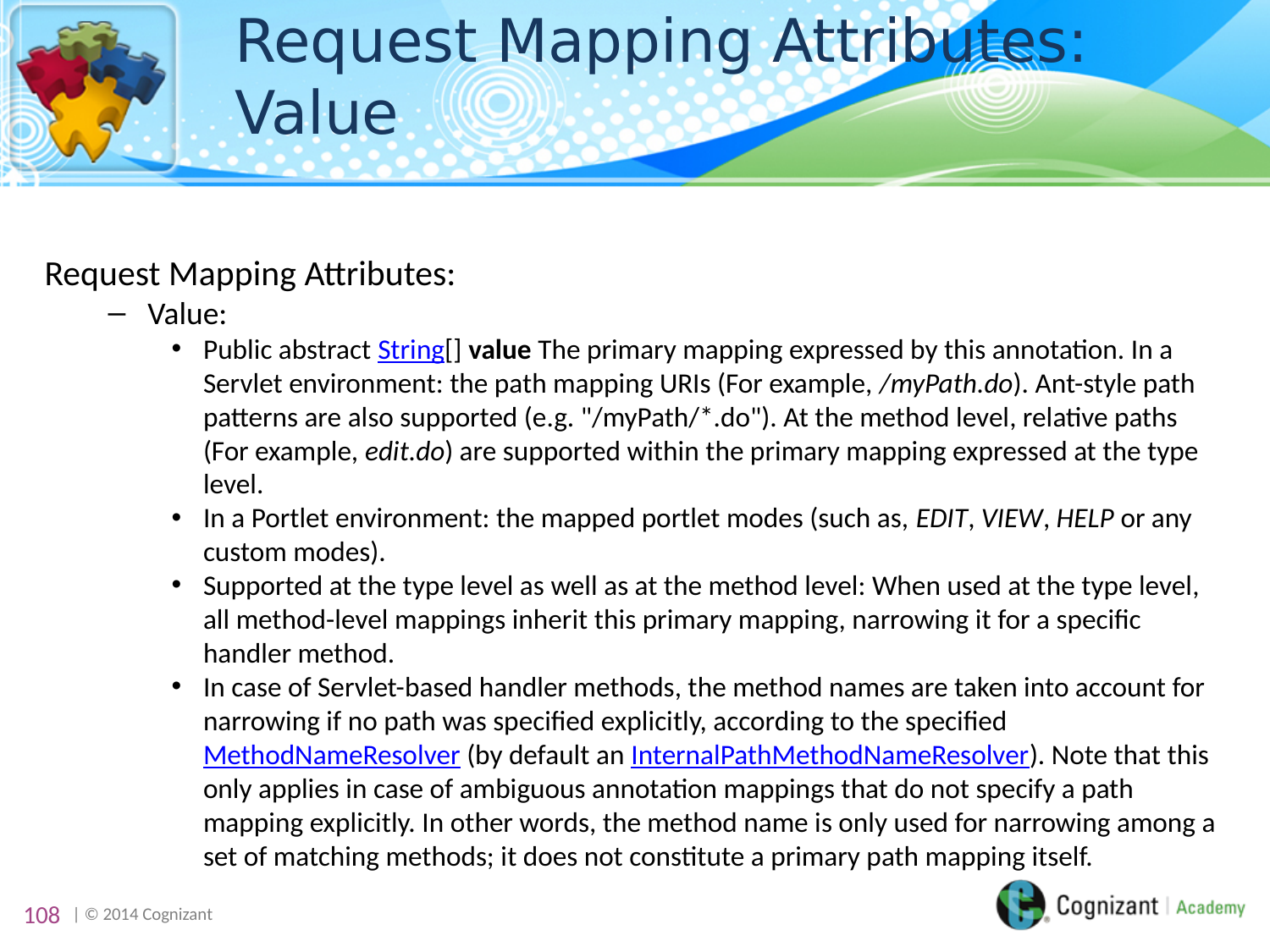

# Request Mapping Attributes: Value
Request Mapping Attributes:
Value:
Public abstract String[] value The primary mapping expressed by this annotation. In a Servlet environment: the path mapping URIs (For example, /myPath.do). Ant-style path patterns are also supported (e.g. "/myPath/*.do"). At the method level, relative paths (For example, edit.do) are supported within the primary mapping expressed at the type level.
In a Portlet environment: the mapped portlet modes (such as, EDIT, VIEW, HELP or any custom modes).
Supported at the type level as well as at the method level: When used at the type level, all method-level mappings inherit this primary mapping, narrowing it for a specific handler method.
In case of Servlet-based handler methods, the method names are taken into account for narrowing if no path was specified explicitly, according to the specified MethodNameResolver (by default an InternalPathMethodNameResolver). Note that this only applies in case of ambiguous annotation mappings that do not specify a path mapping explicitly. In other words, the method name is only used for narrowing among a set of matching methods; it does not constitute a primary path mapping itself.
108